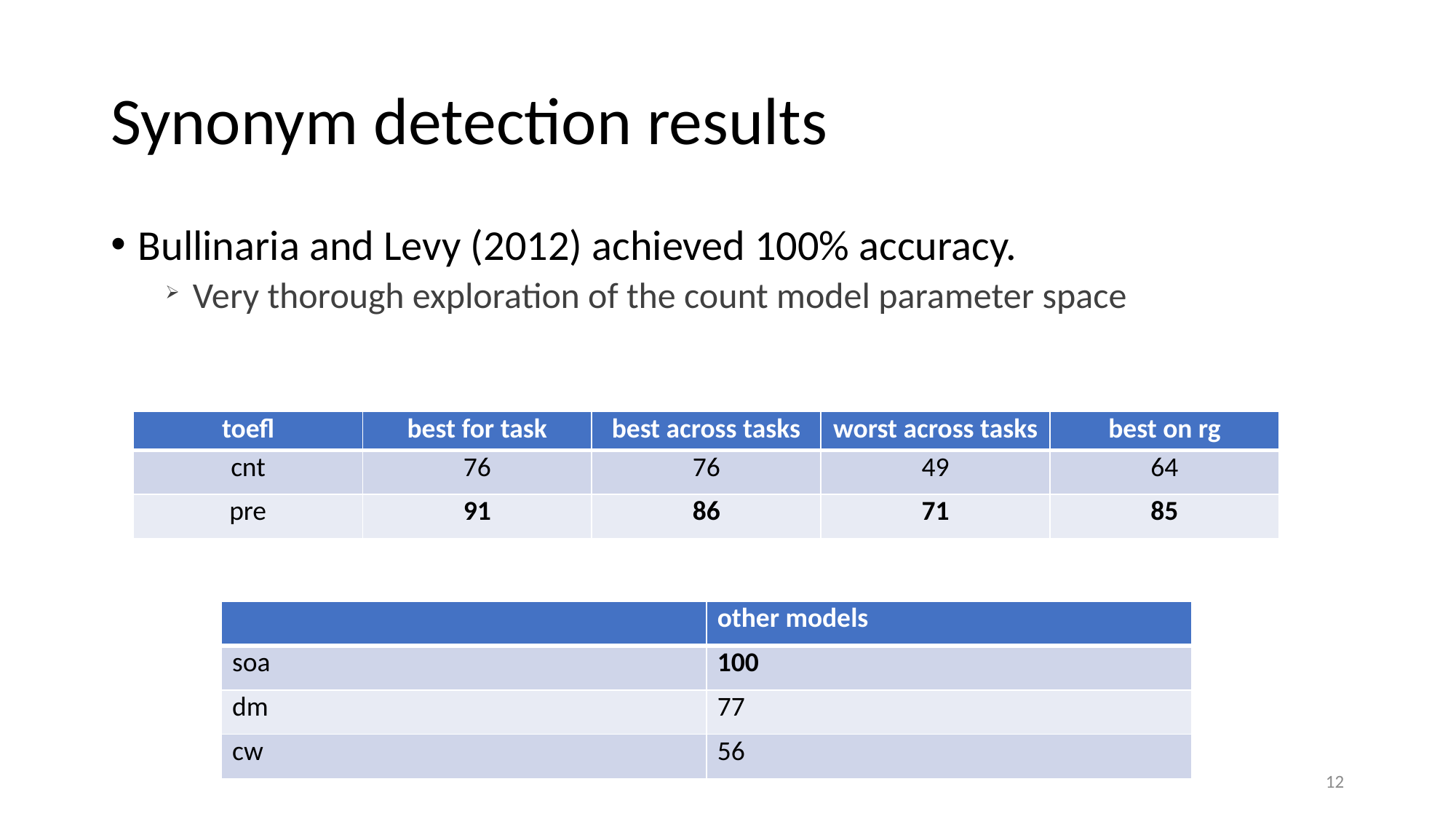

# Synonym detection results
Bullinaria and Levy (2012) achieved 100% accuracy.
Very thorough exploration of the count model parameter space
| toefl | best for task | best across tasks | worst across tasks | best on rg |
| --- | --- | --- | --- | --- |
| cnt | 76 | 76 | 49 | 64 |
| pre | 91 | 86 | 71 | 85 |
|  | other models |
| --- | --- |
| soa | 100 |
| dm | 77 |
| cw | 56 |
12